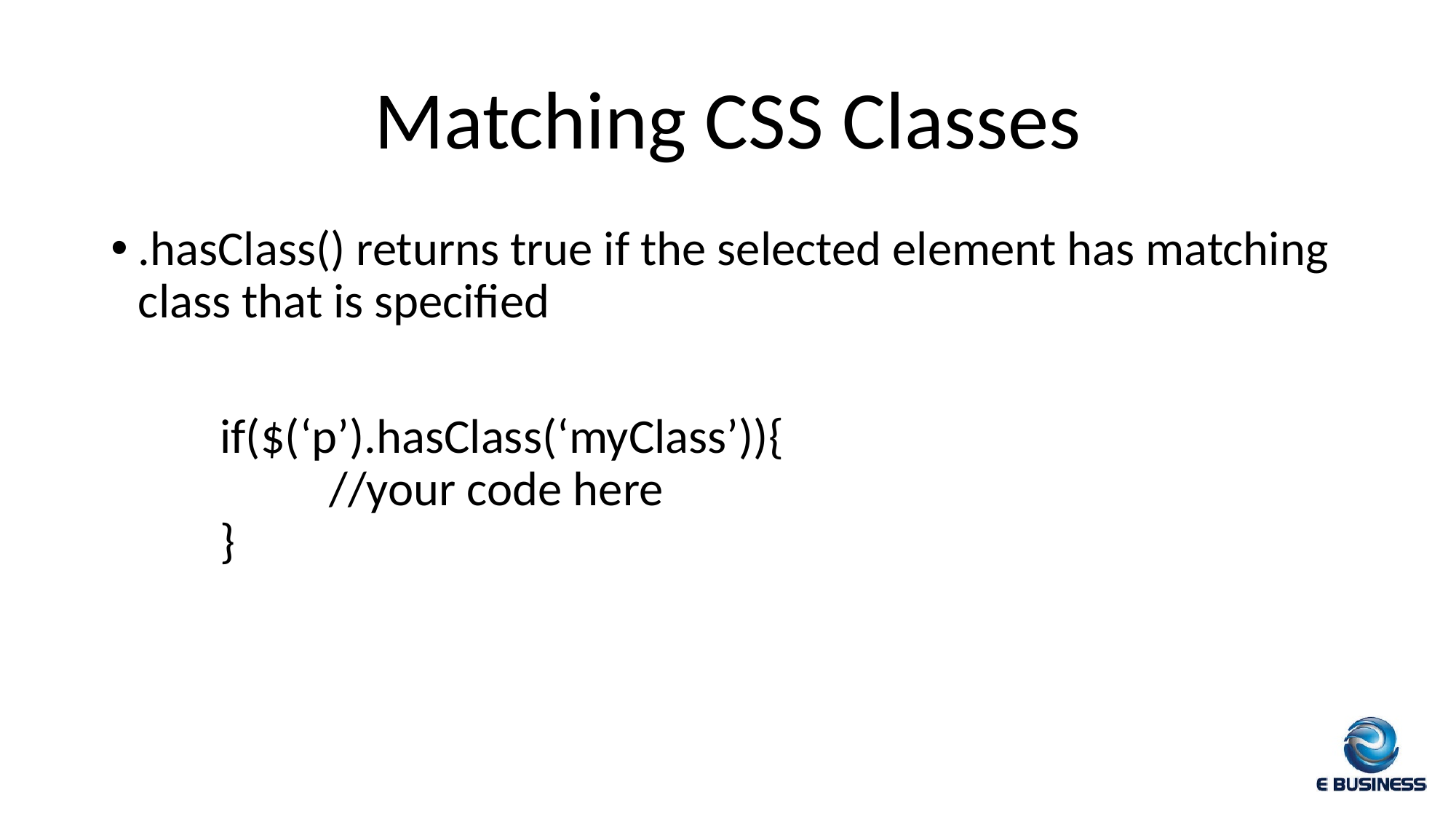

# Matching CSS Classes
.hasClass() returns true if the selected element has matching class that is specified

	if($(‘p’).hasClass(‘myClass’)){
		//your code here
	}